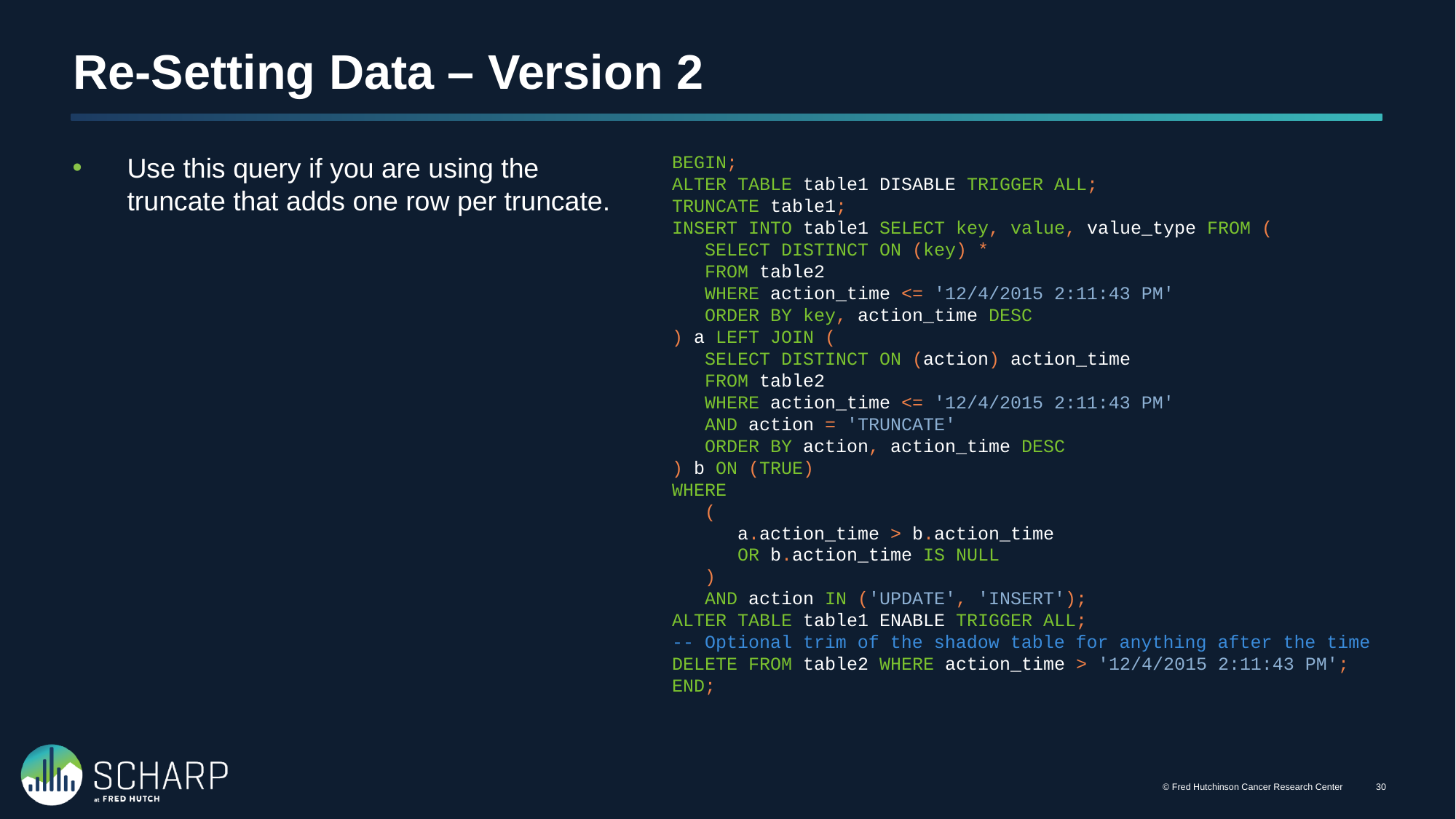

# Re-Setting Data – Version 2
BEGIN;
ALTER TABLE table1 DISABLE TRIGGER ALL;
TRUNCATE table1;
INSERT INTO table1 SELECT key, value, value_type FROM (
   SELECT DISTINCT ON (key) *
   FROM table2
   WHERE action_time <= '12/4/2015 2:11:43 PM'
   ORDER BY key, action_time DESC
) a LEFT JOIN (
   SELECT DISTINCT ON (action) action_time
   FROM table2
   WHERE action_time <= '12/4/2015 2:11:43 PM'
   AND action = 'TRUNCATE'
   ORDER BY action, action_time DESC
) b ON (TRUE)
WHERE
   (
      a.action_time > b.action_time
      OR b.action_time IS NULL
   )
   AND action IN ('UPDATE', 'INSERT');
ALTER TABLE table1 ENABLE TRIGGER ALL;
-- Optional trim of the shadow table for anything after the time
DELETE FROM table2 WHERE action_time > '12/4/2015 2:11:43 PM';
END;
Use this query if you are using the truncate that adds one row per truncate.
© Fred Hutchinson Cancer Research Center
30